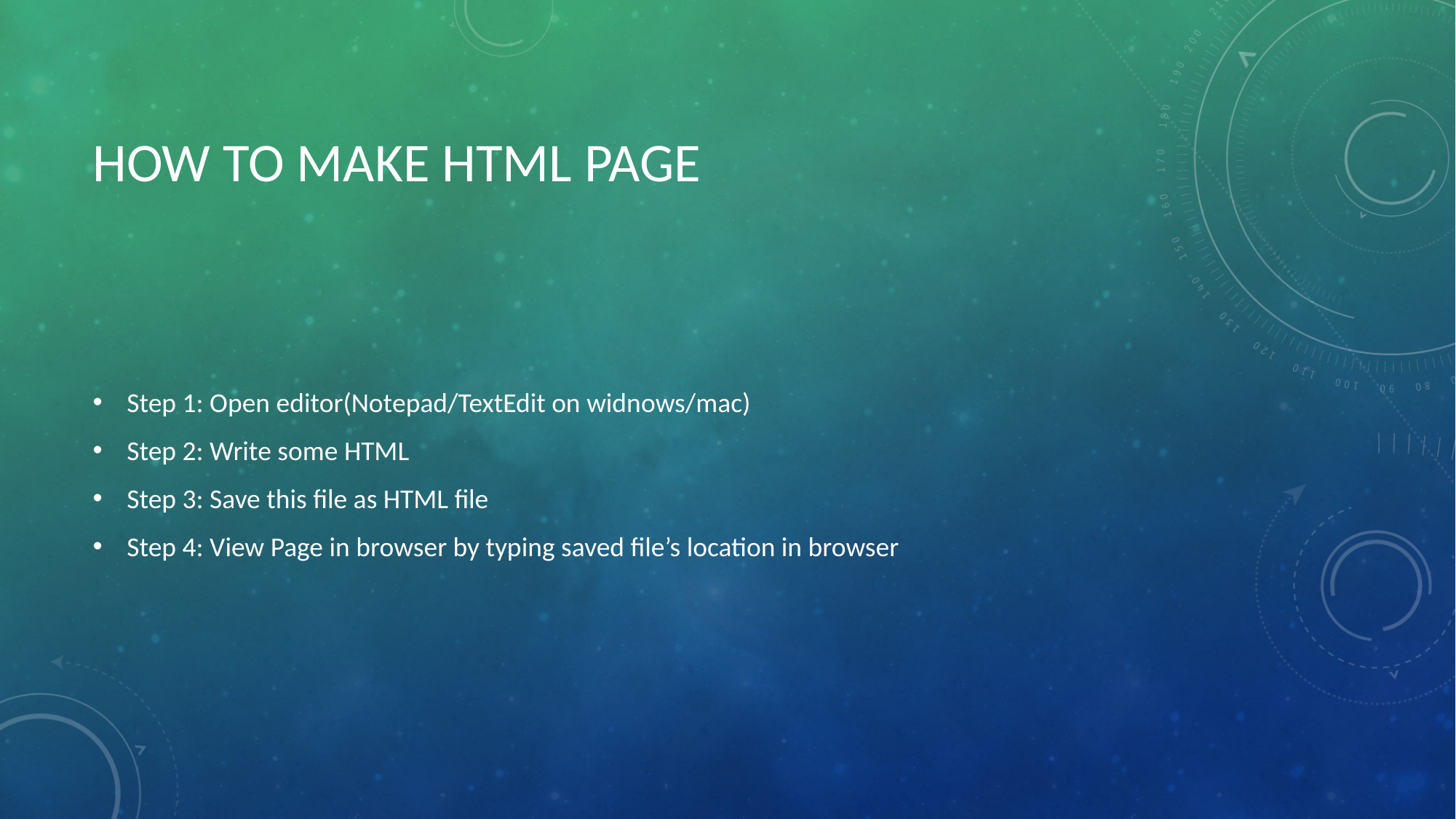

# How to make html page
Step 1: Open editor(Notepad/TextEdit on widnows/mac)
Step 2: Write some HTML
Step 3: Save this file as HTML file
Step 4: View Page in browser by typing saved file’s location in browser